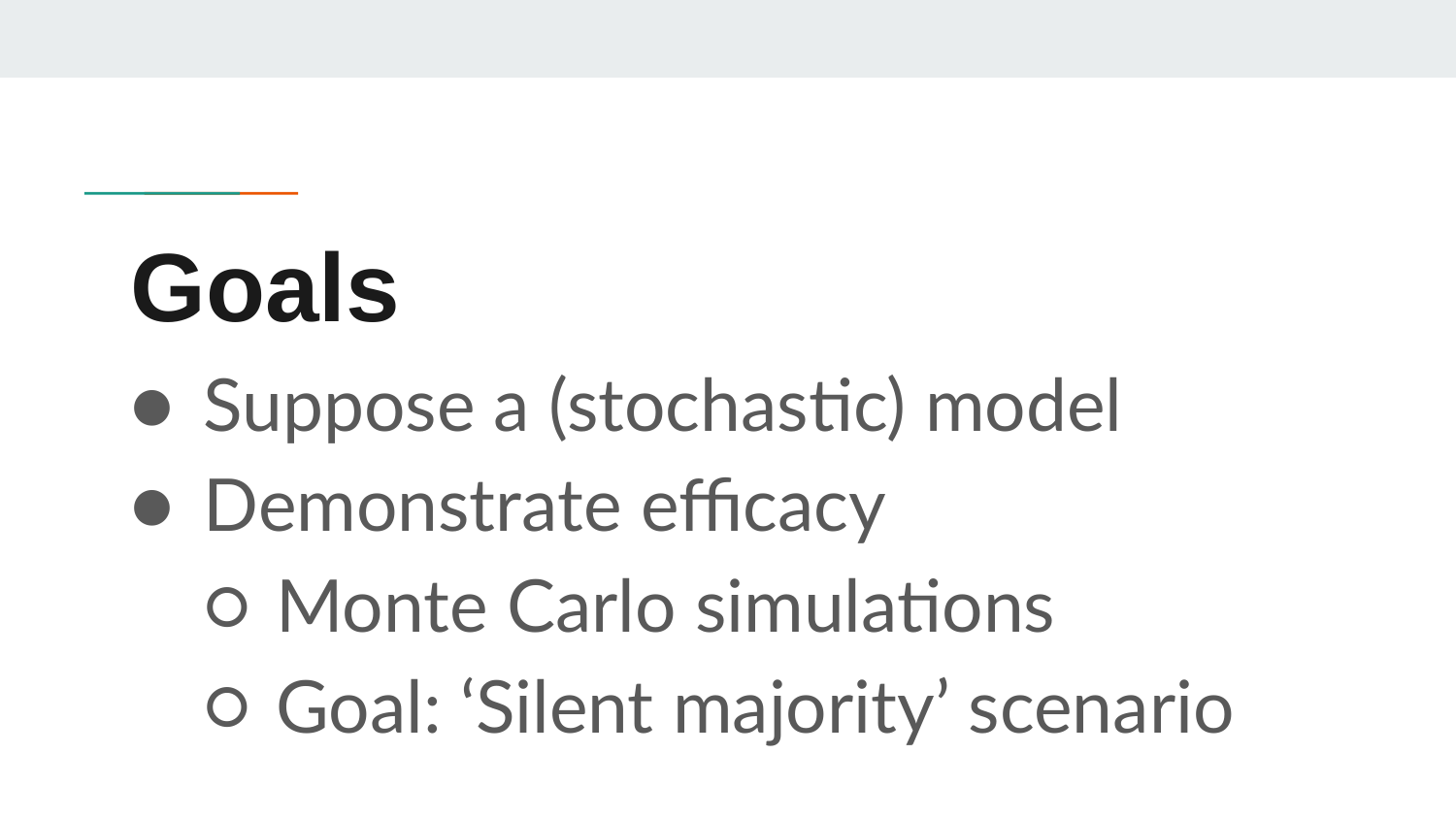

# Goals
Suppose a (stochastic) model
Demonstrate efficacy
Monte Carlo simulations
Goal: ‘Silent majority’ scenario